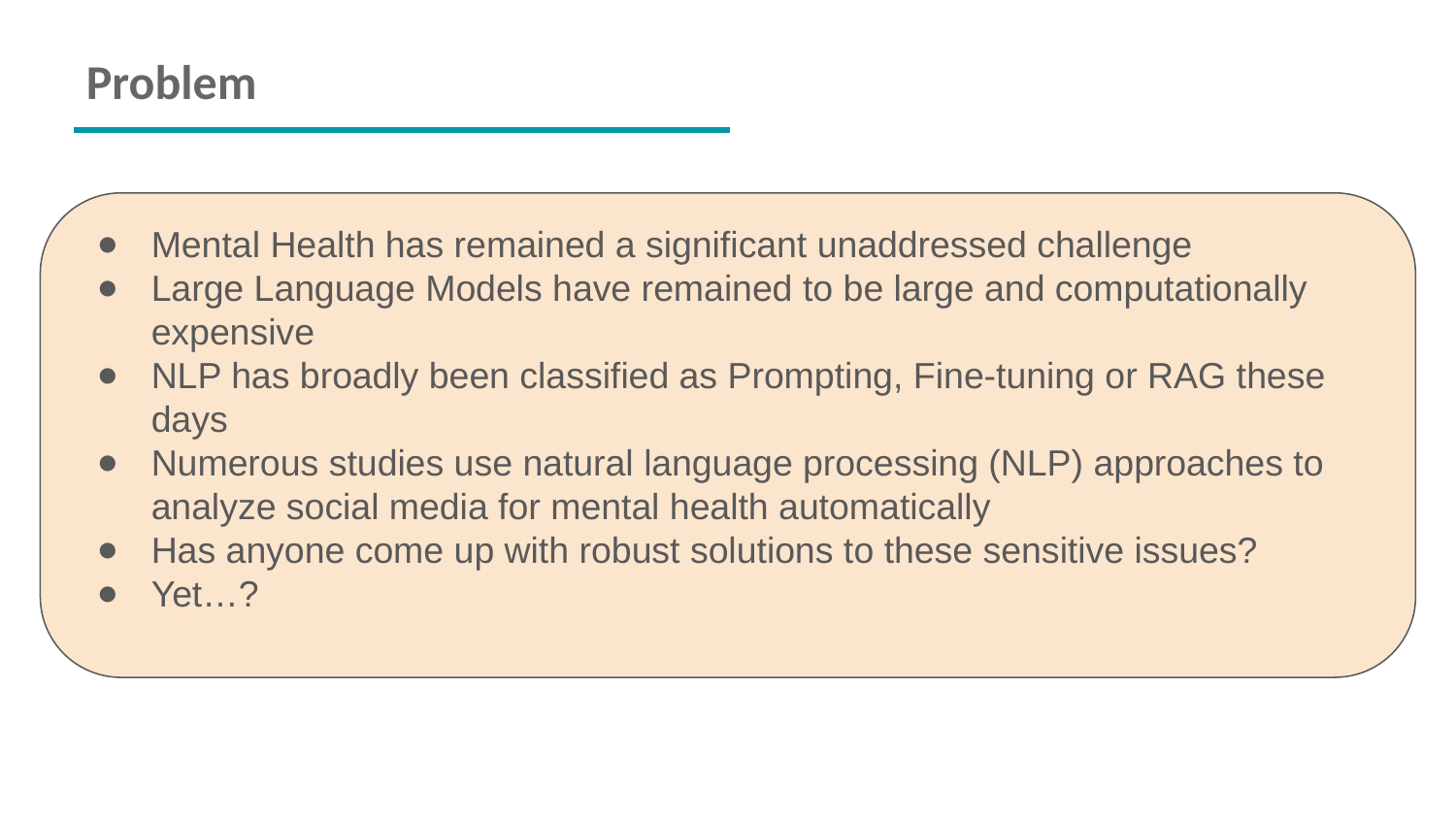

Problem
Mental Health has remained a significant unaddressed challenge
Large Language Models have remained to be large and computationally expensive
NLP has broadly been classified as Prompting, Fine-tuning or RAG these days
Numerous studies use natural language processing (NLP) approaches to analyze social media for mental health automatically
Has anyone come up with robust solutions to these sensitive issues?
Yet…?